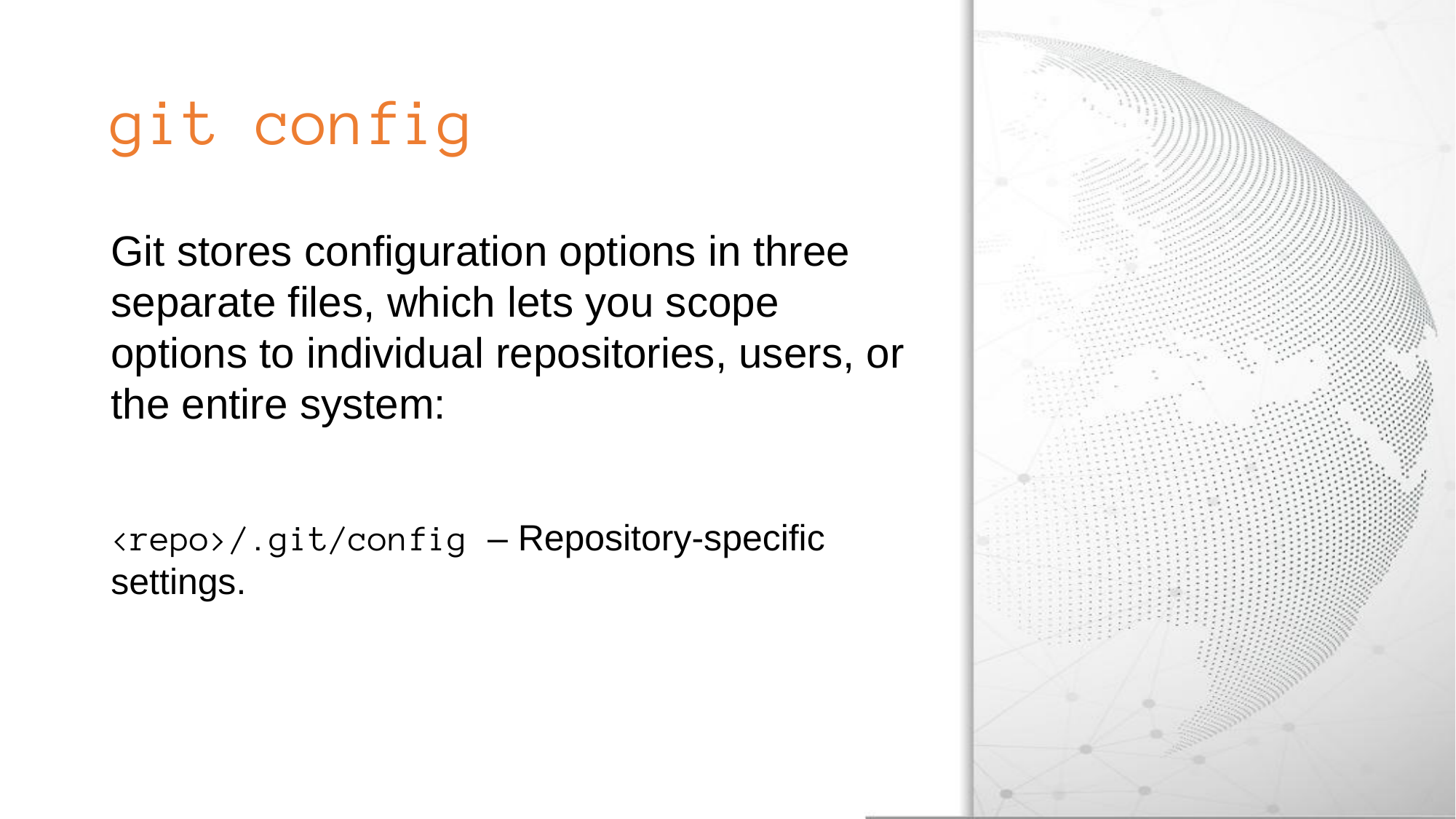

# git config
Git stores configuration options in three separate files, which lets you scope options to individual repositories, users, or the entire system:

<repo>/.git/config – Repository-specific settings.